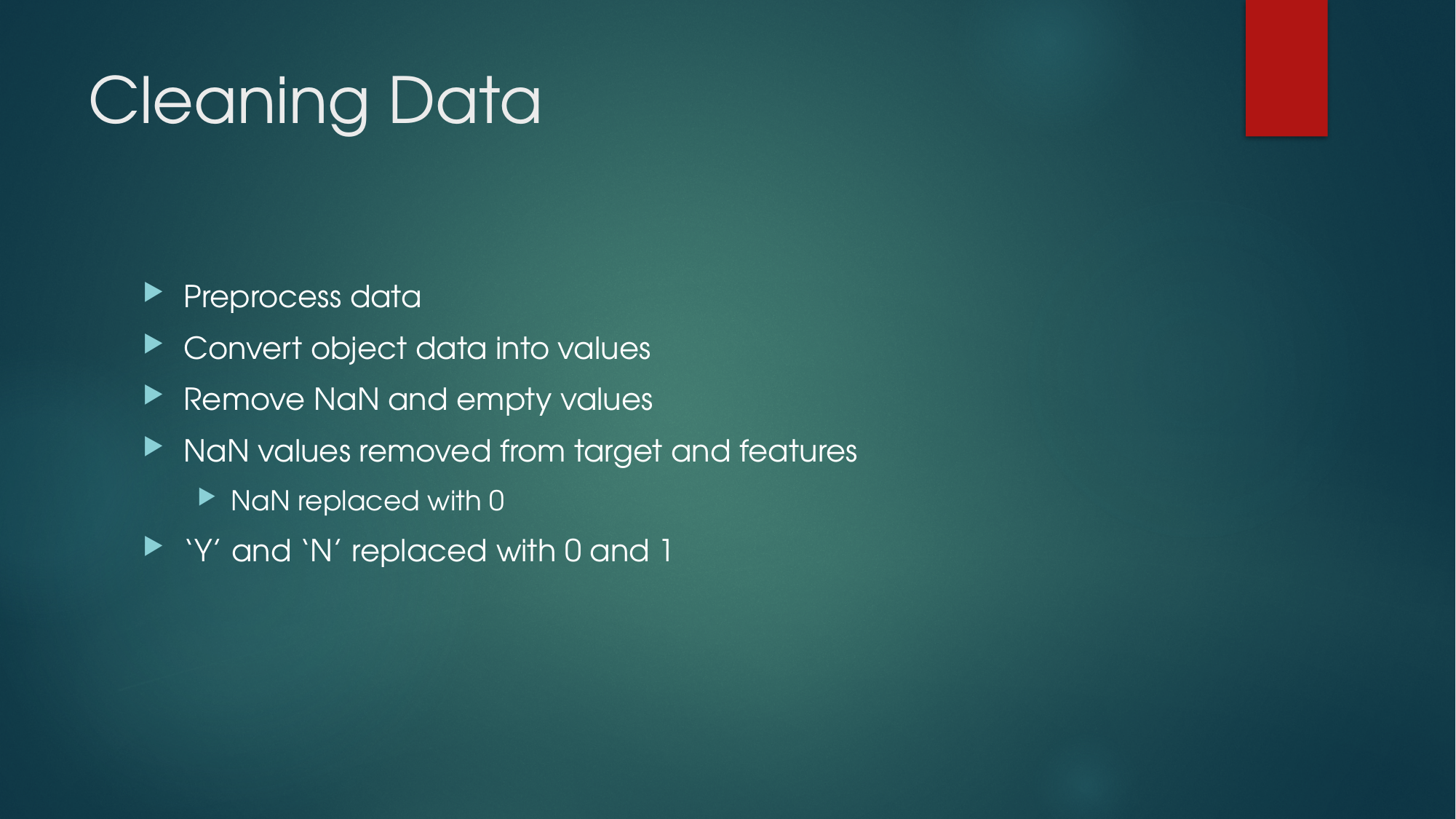

# Cleaning Data
Preprocess data
Convert object data into values
Remove NaN and empty values
NaN values removed from target and features
NaN replaced with 0
‘Y’ and ‘N’ replaced with 0 and 1